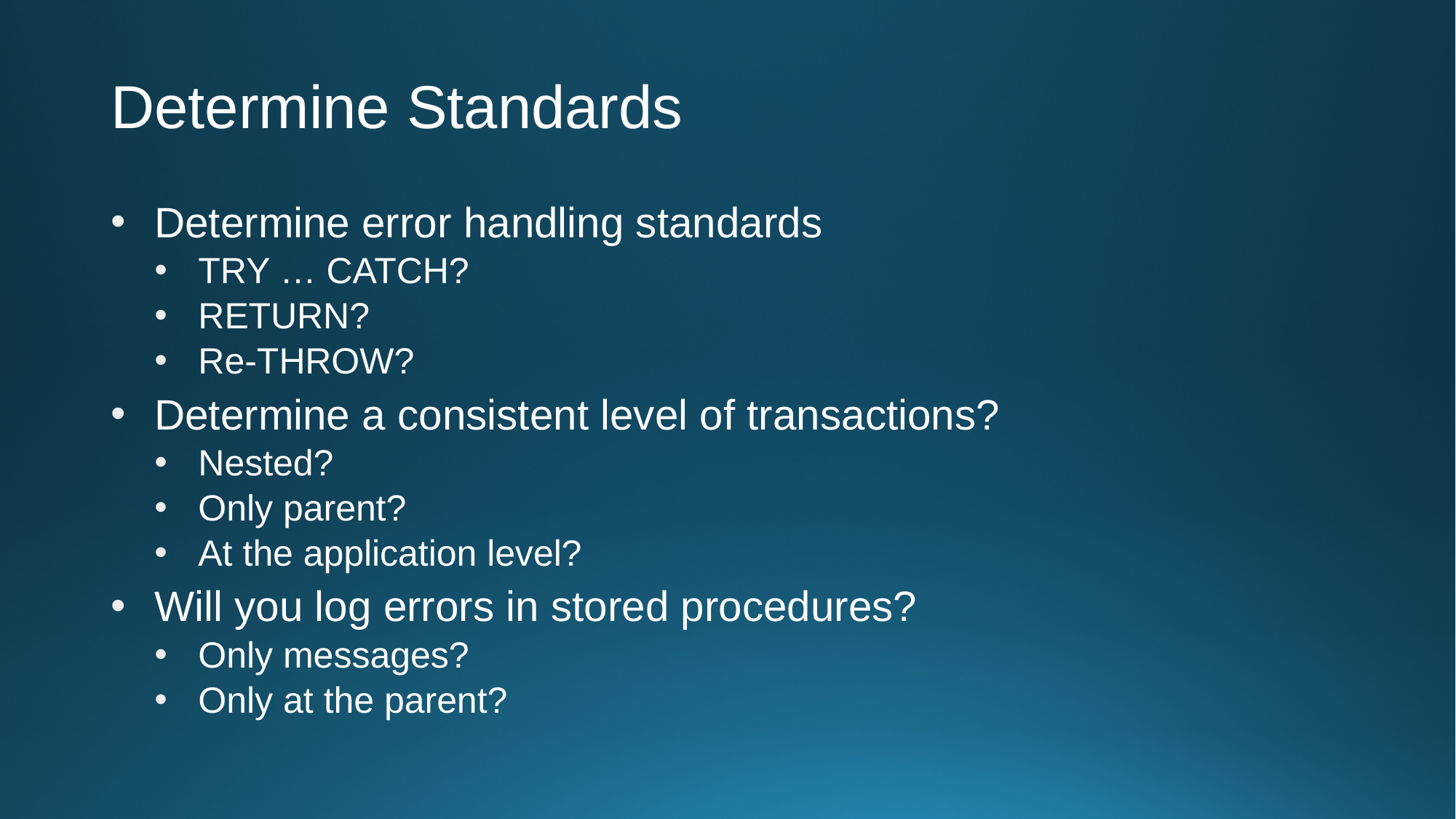

# Determine Standards
Determine error handling standards
TRY … CATCH?
RETURN?
Re-THROW?
Determine a consistent level of transactions?
Nested?
Only parent?
At the application level?
Will you log errors in stored procedures?
Only messages?
Only at the parent?